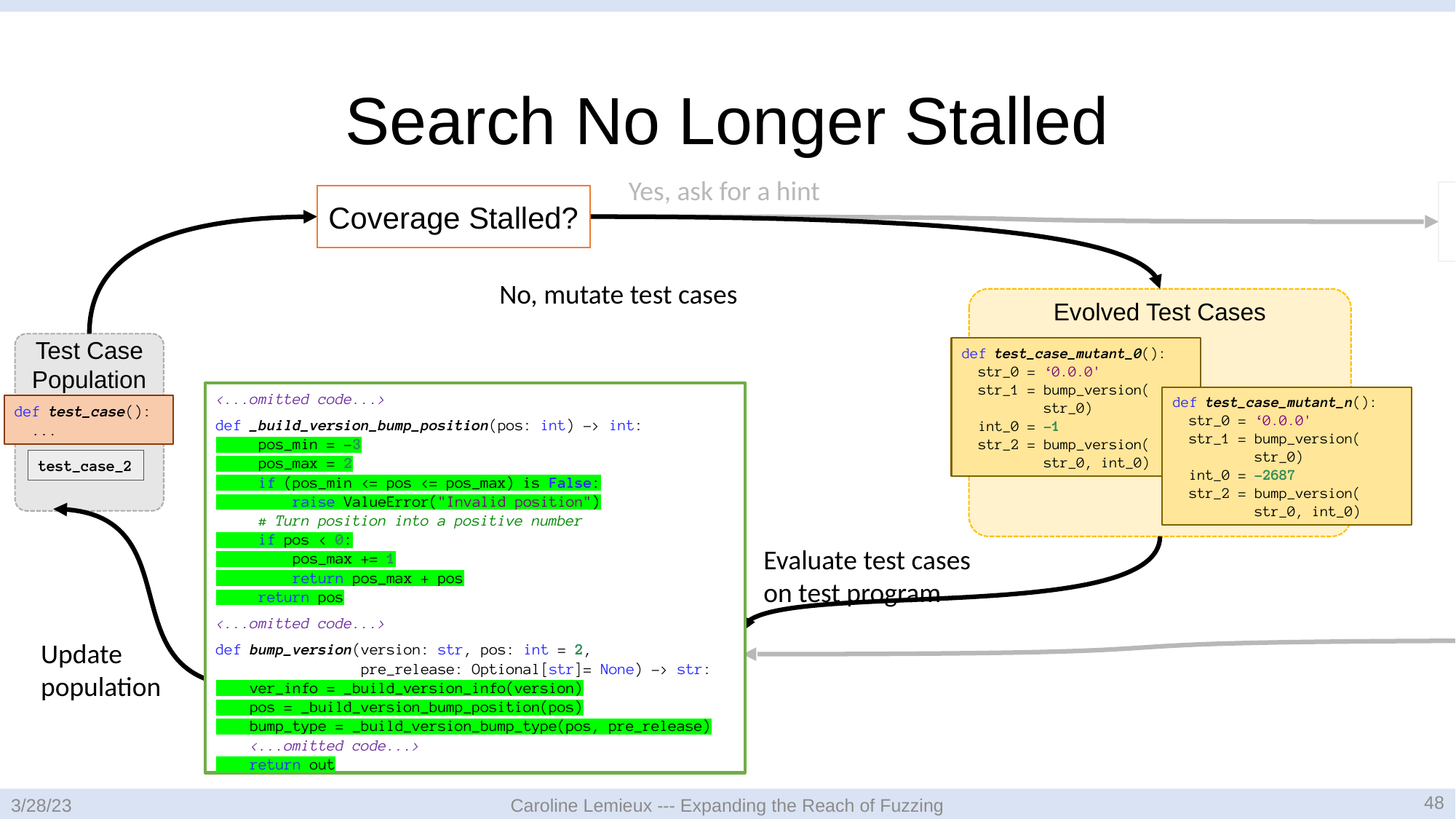

# Search No Longer Stalled
Yes, ask for a hint

Prompt to create low-coverage functions tests
Coverage Stalled?
Ask Codex

No, mutate test cases

Evolved Test Cases

Test Case Population

def test_case_mutant_0():
  str_0 = ‘0.0.0'
  str_1 = bump_version(
          str_0)
  int_0 = -1
  str_2 = bump_version(
          str_0, int_0)
Raw Model Output (“natural” code)

<...omitted code...>

def _build_version_bump_position(pos: int) -> int:
     pos_min = -3
     pos_max = 2
     if (pos_min <= pos <= pos_max) is False:
         raise ValueError("Invalid position")
     # Turn position into a positive number
     if pos < 0:
         pos_max += 1
         return pos_max + pos
     return pos

<...omitted code...>

def bump_version(version: str, pos: int = 2,
                 pre_release: Optional[str]= None) -> str:
    ver_info = _build_version_info(version)
    pos = _build_version_bump_position(pos)
    bump_type = _build_version_bump_type(pos, pre_release)
    <...omitted code...>
    return out
def test_case_mutant_n():
  str_0 = ‘0.0.0'
  str_1 = bump_version(
          str_0)
  int_0 = -2687
  str_2 = bump_version(
          str_0, int_0)
def test_case():
  ...
def test_bump_version():
  assert bump_version(‘0.0.0') == ‘1.0.0'
  assert bump_version(‘0.0.0’, 1) == ‘0.1.0'
test_case_2
Evaluate test cases on test program
Extracted Test Cases

def test_case():
  str_0 = ‘0.0.0’
  str_1 = bump_version(str_0)
  int_0 = 1
  str_2 = bump_version(str_0, int_0)
Update
population
48
3/28/23
Caroline Lemieux --- Expanding the Reach of Fuzzing